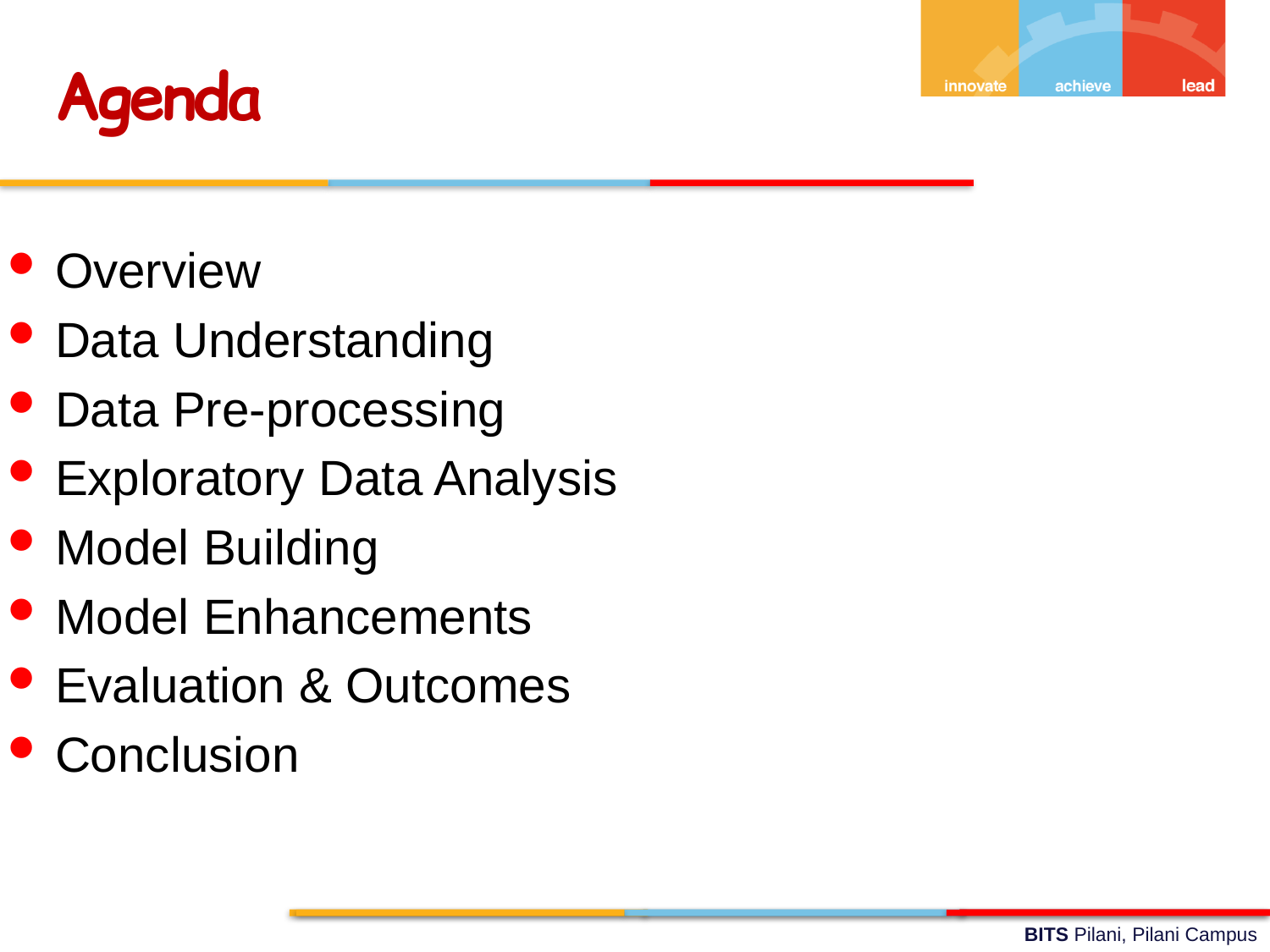

Agenda
Overview
Data Understanding
Data Pre-processing
Exploratory Data Analysis
Model Building
Model Enhancements
Evaluation & Outcomes
Conclusion